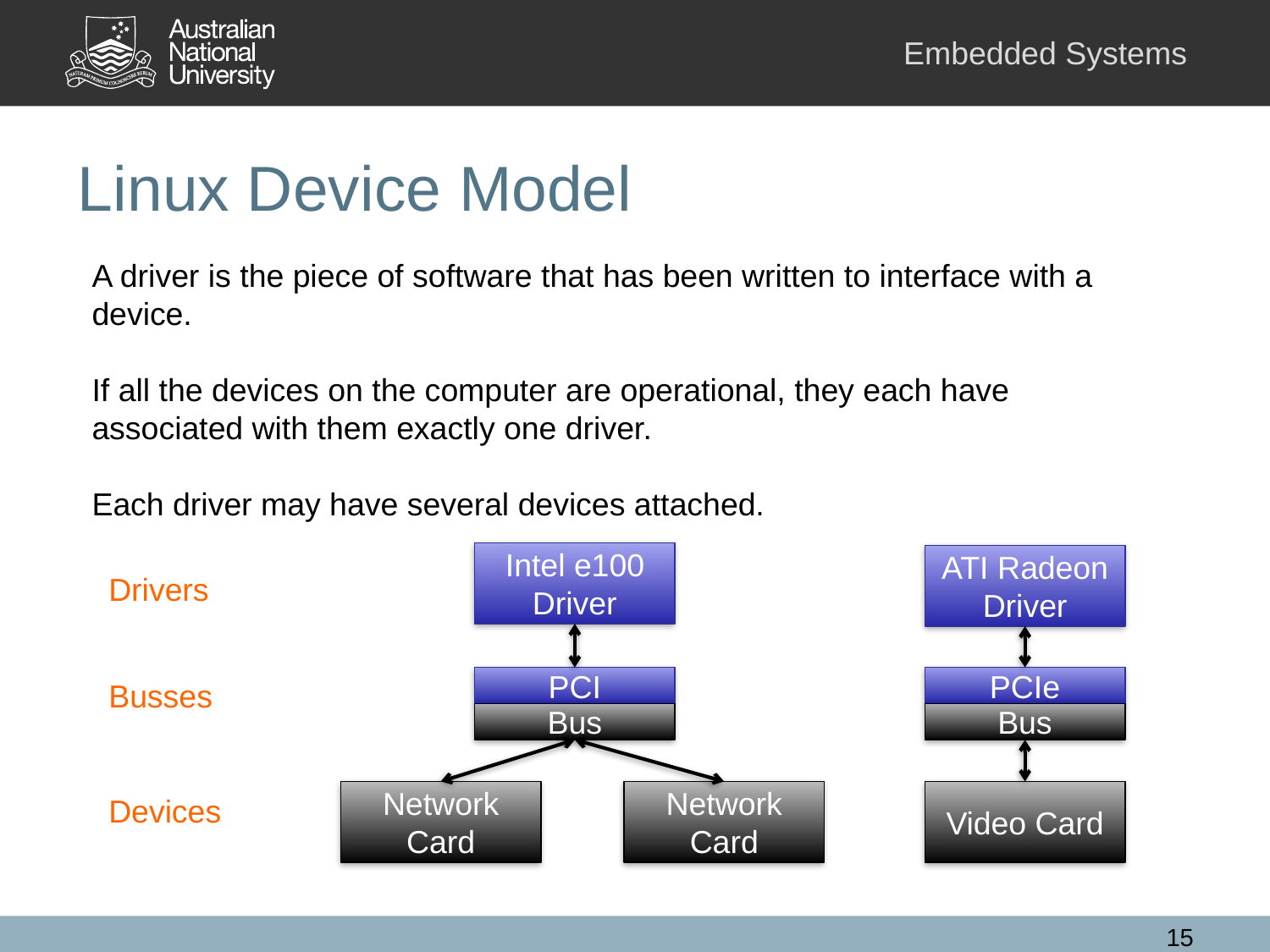

# Linux Device Model
A driver is the piece of software that has been written to interface with a device.

If all the devices on the computer are operational, they each have associated with them exactly one driver.

Each driver may have several devices attached.
Intel e100 Driver
ATI Radeon Driver
Drivers
PCI
PCIe
Busses
Bus
Bus
Network Card
Network Card
Video Card
Devices
15